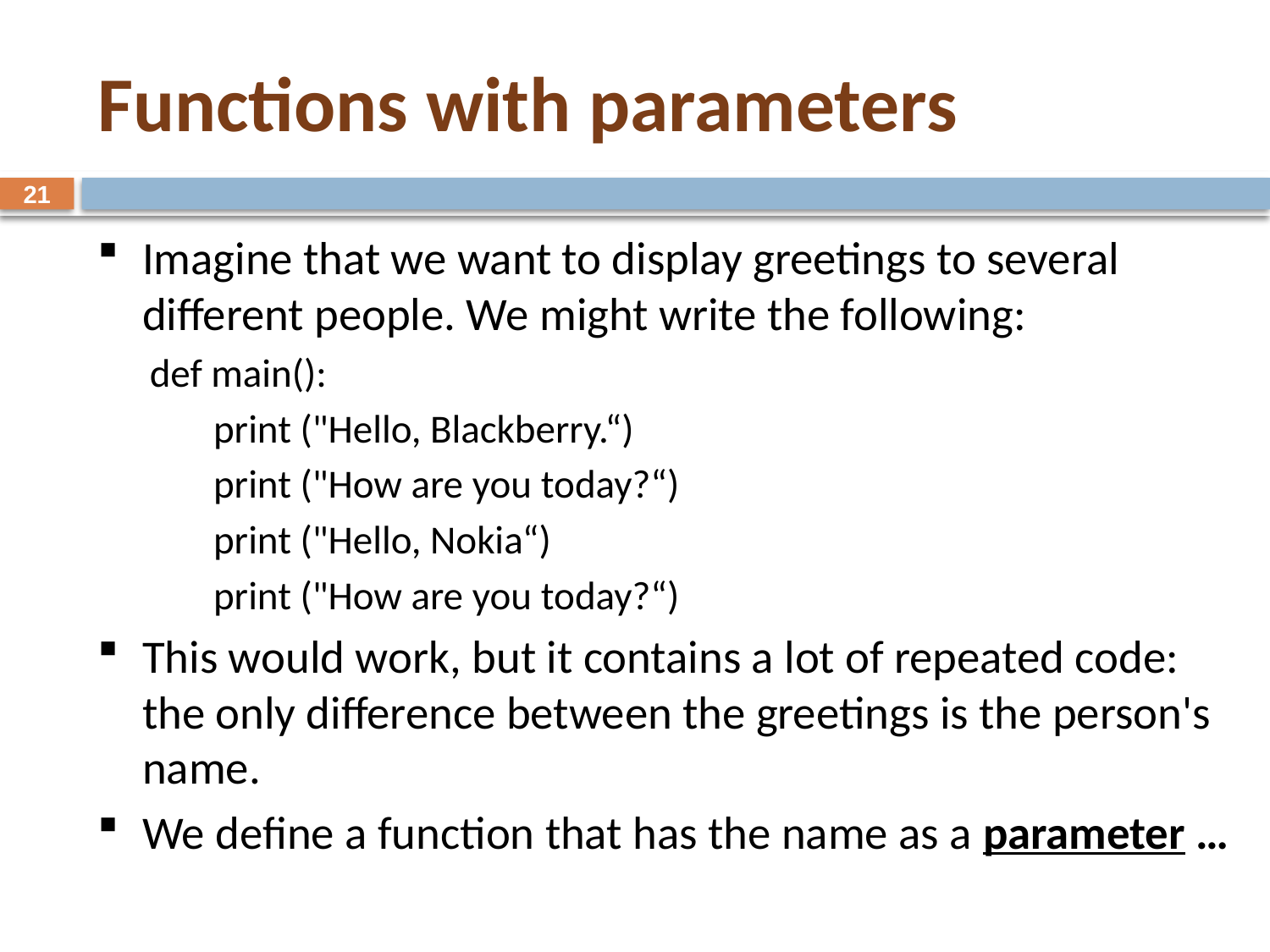

# Functions with parameters
21
Imagine that we want to display greetings to several different people. We might write the following:
def main():
       print ("Hello, Blackberry.“)
       print ("How are you today?“)
       print ("Hello, Nokia“)
       print ("How are you today?“)
This would work, but it contains a lot of repeated code: the only difference between the greetings is the person's name.
We define a function that has the name as a parameter …